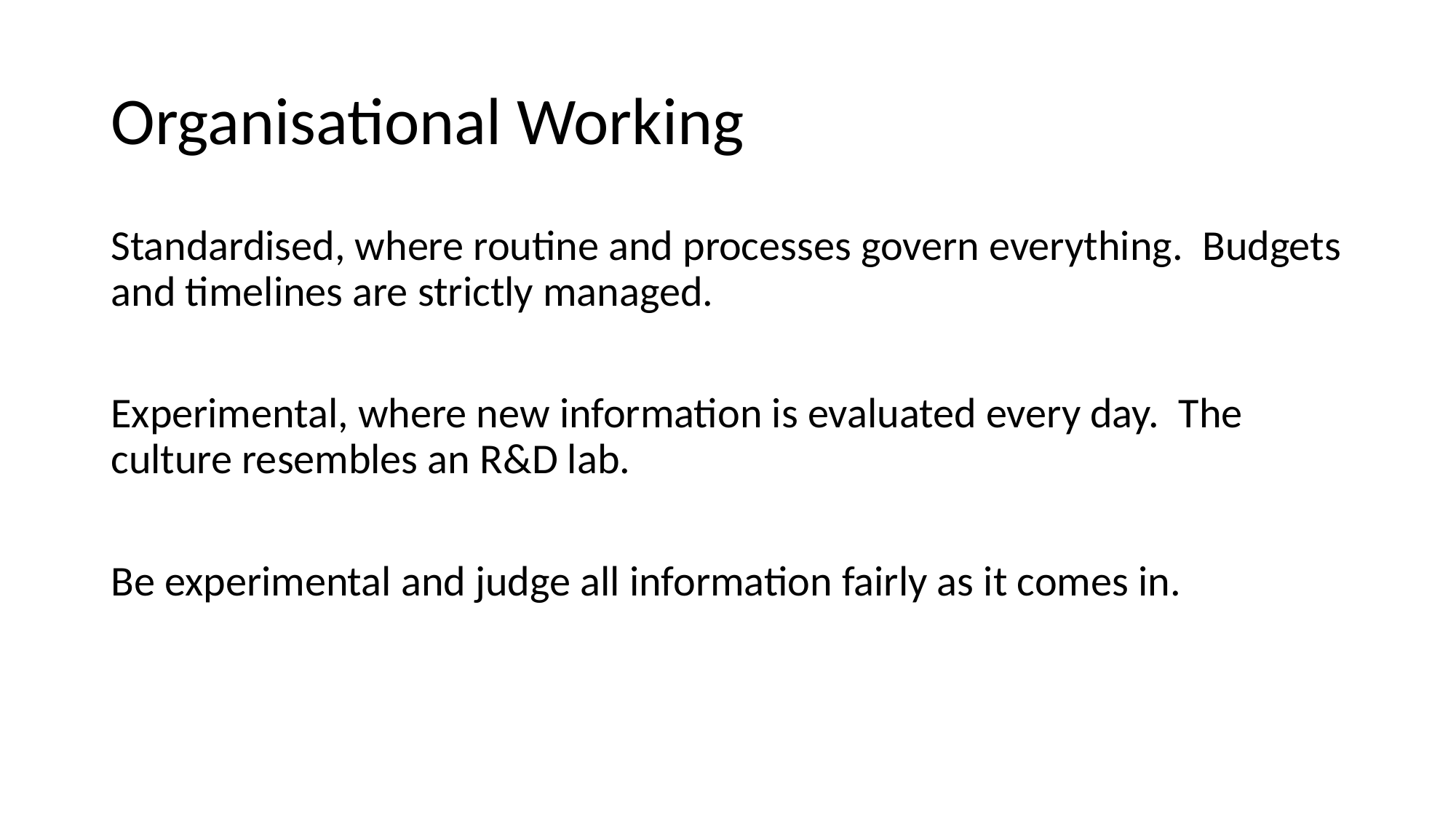

# Organisational Working
Standardised, where routine and processes govern everything.  Budgets and timelines are strictly managed.

Experimental, where new information is evaluated every day.  The culture resembles an R&D lab.

Be experimental and judge all information fairly as it comes in.